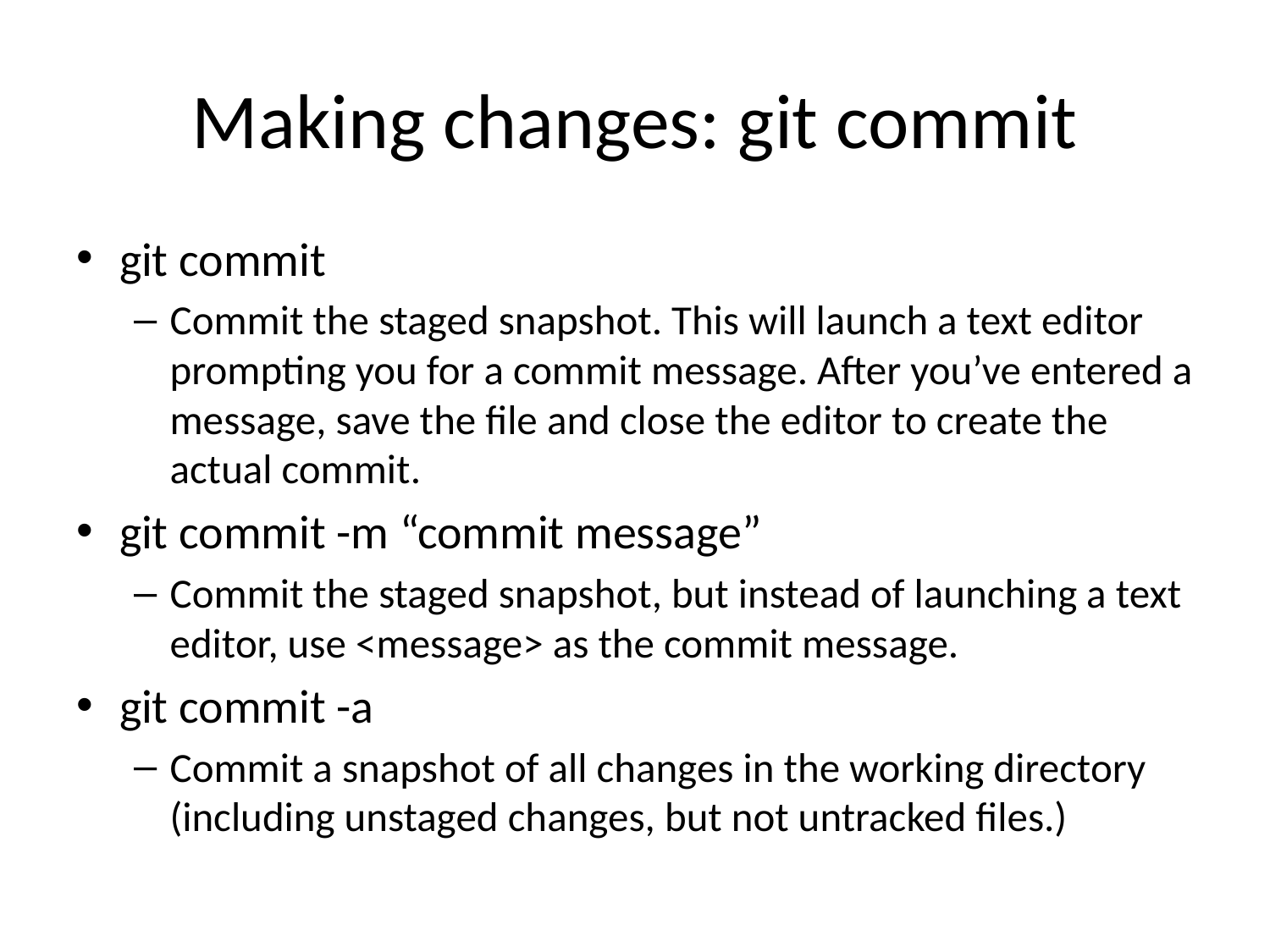

# Making changes: git commit
git commit
Commit the staged snapshot. This will launch a text editor prompting you for a commit message. After you’ve entered a message, save the file and close the editor to create the actual commit.
git commit -m “commit message”
Commit the staged snapshot, but instead of launching a text editor, use <message> as the commit message.
git commit -a
Commit a snapshot of all changes in the working directory (including unstaged changes, but not untracked files.)